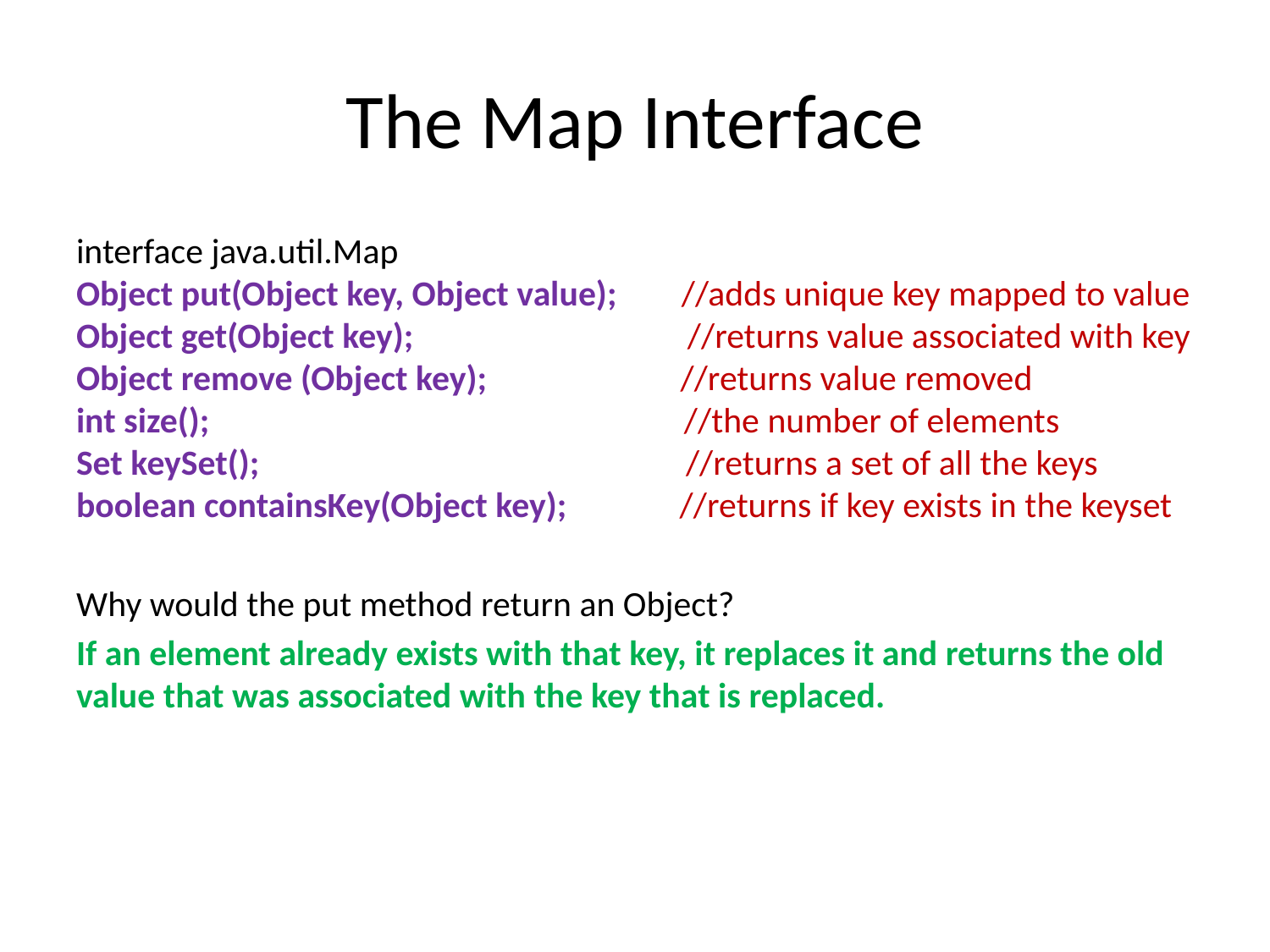

# The Map Interface
interface java.util.Map
Object put(Object key, Object value);        //adds unique key mapped to value
Object get(Object key);                                  //returns value associated with key
Object remove (Object key);                        //returns value removed
int size();                                                           //the number of elements
Set keySet();                                                     //returns a set of all the keys
boolean containsKey(Object key);              //returns if key exists in the keyset

Why would the put method return an Object?
If an element already exists with that key, it replaces it and returns the old value that was associated with the key that is replaced.